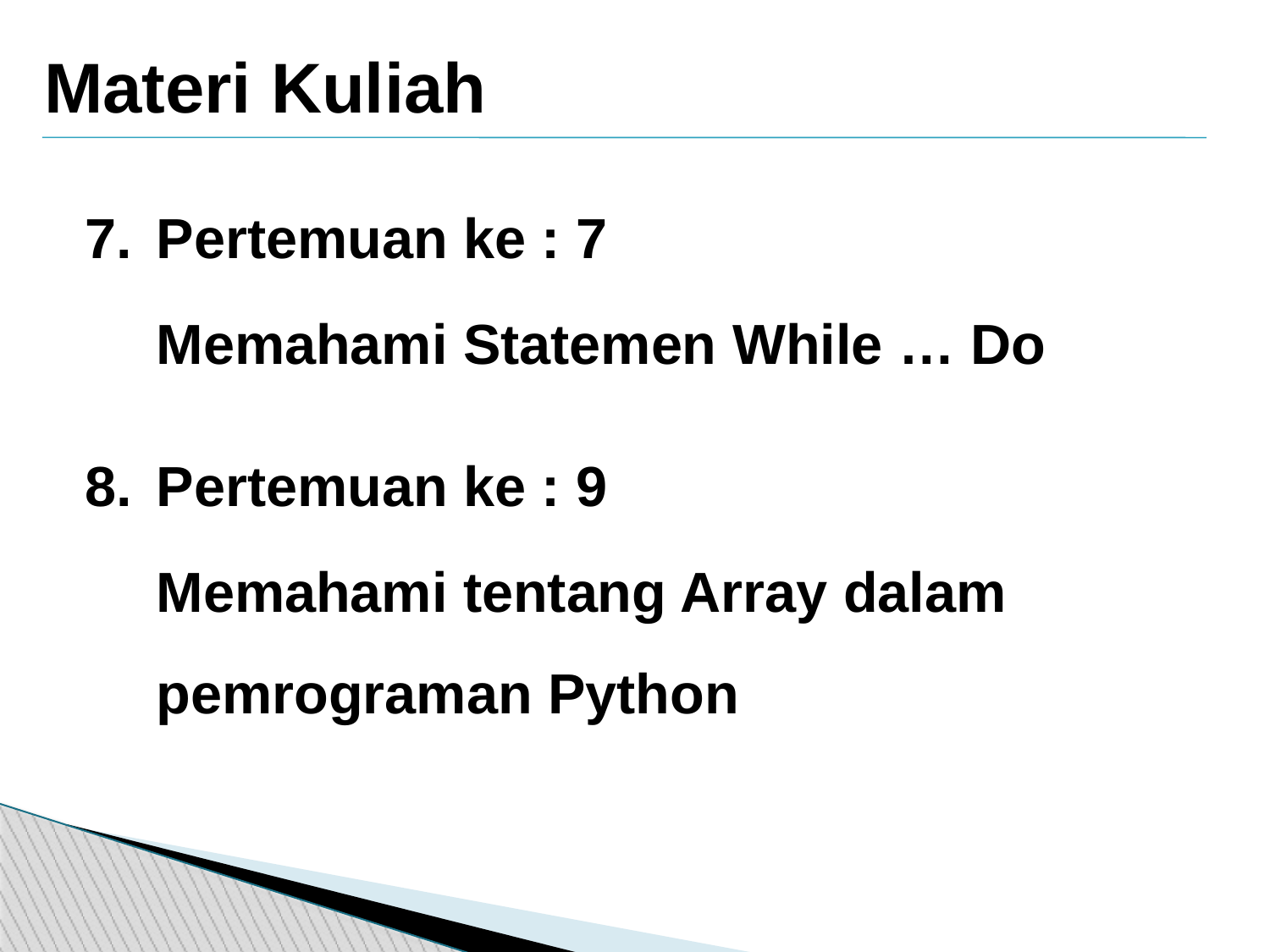

Materi Kuliah

7.	Pertemuan ke : 7
	Memahami Statemen While … Do

8.	Pertemuan ke : 9
	Memahami tentang Array dalam pemrograman Python